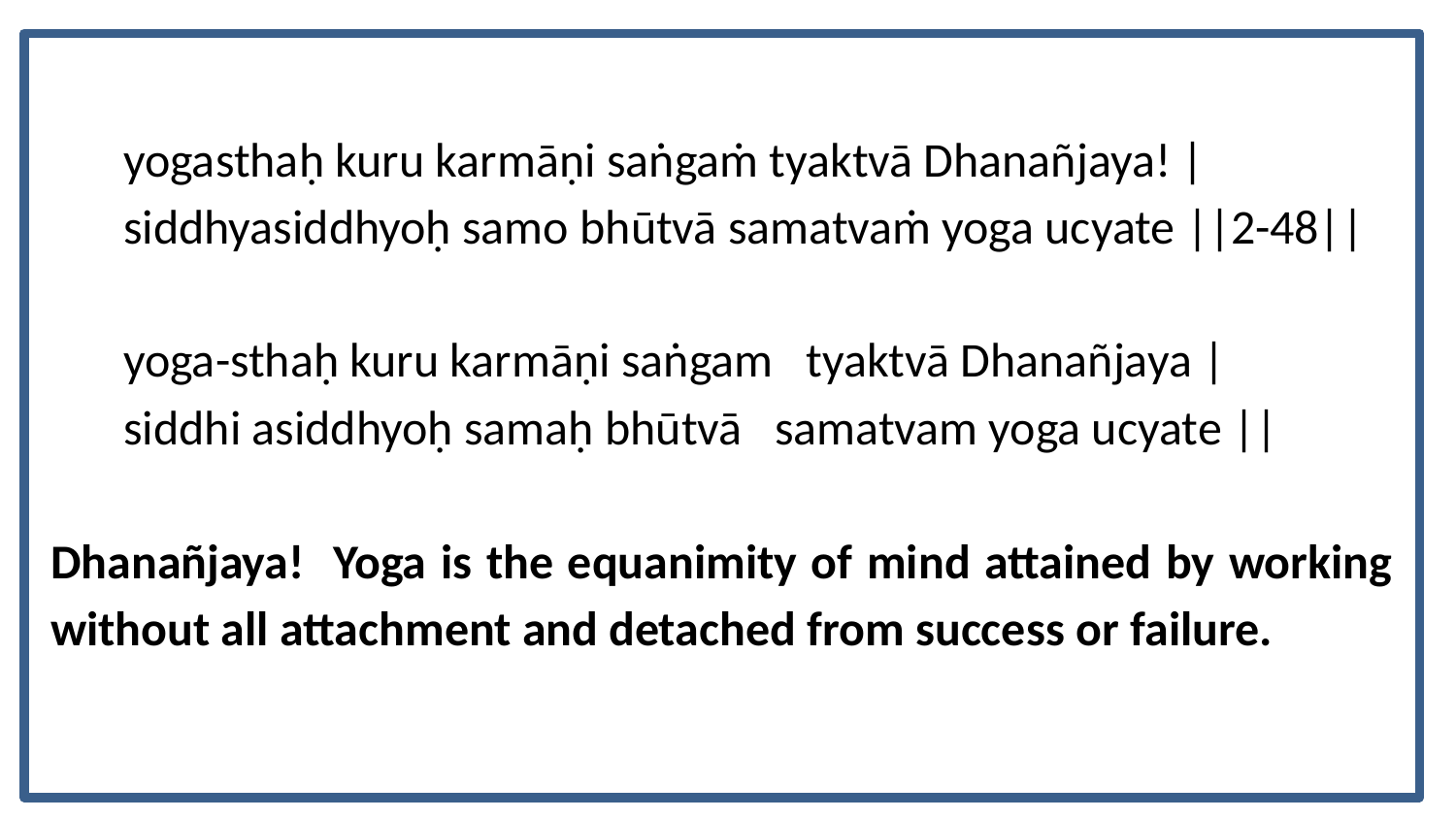

yogasthaḥ kuru karmāṇi saṅgaṁ tyaktvā Dhanañjaya! |
siddhyasiddhyoḥ samo bhūtvā samatvaṁ yoga ucyate ||2-48||

yoga-sthaḥ kuru karmāṇi saṅgam   tyaktvā Dhanañjaya |
siddhi asiddhyoḥ samaḥ bhūtvā   samatvam yoga ucyate ||

Dhanañjaya!  Yoga is the equanimity of mind attained by working without all attachment and detached from success or failure.